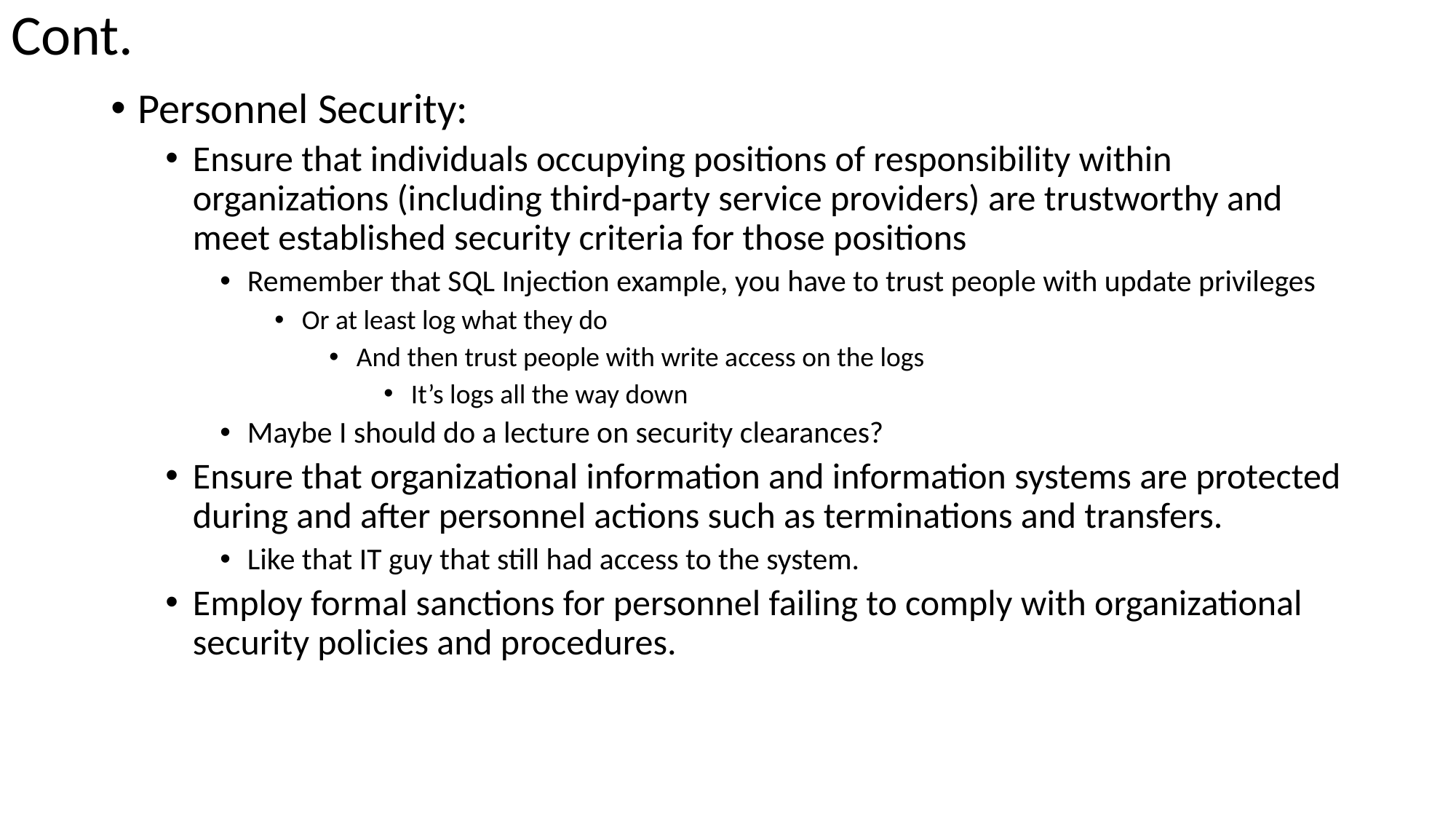

# Cont.
Personnel Security:
Ensure that individuals occupying positions of responsibility within organizations (including third-party service providers) are trustworthy and meet established security criteria for those positions
Remember that SQL Injection example, you have to trust people with update privileges
Or at least log what they do
And then trust people with write access on the logs
It’s logs all the way down
Maybe I should do a lecture on security clearances?
Ensure that organizational information and information systems are protected during and after personnel actions such as terminations and transfers.
Like that IT guy that still had access to the system.
Employ formal sanctions for personnel failing to comply with organizational security policies and procedures.